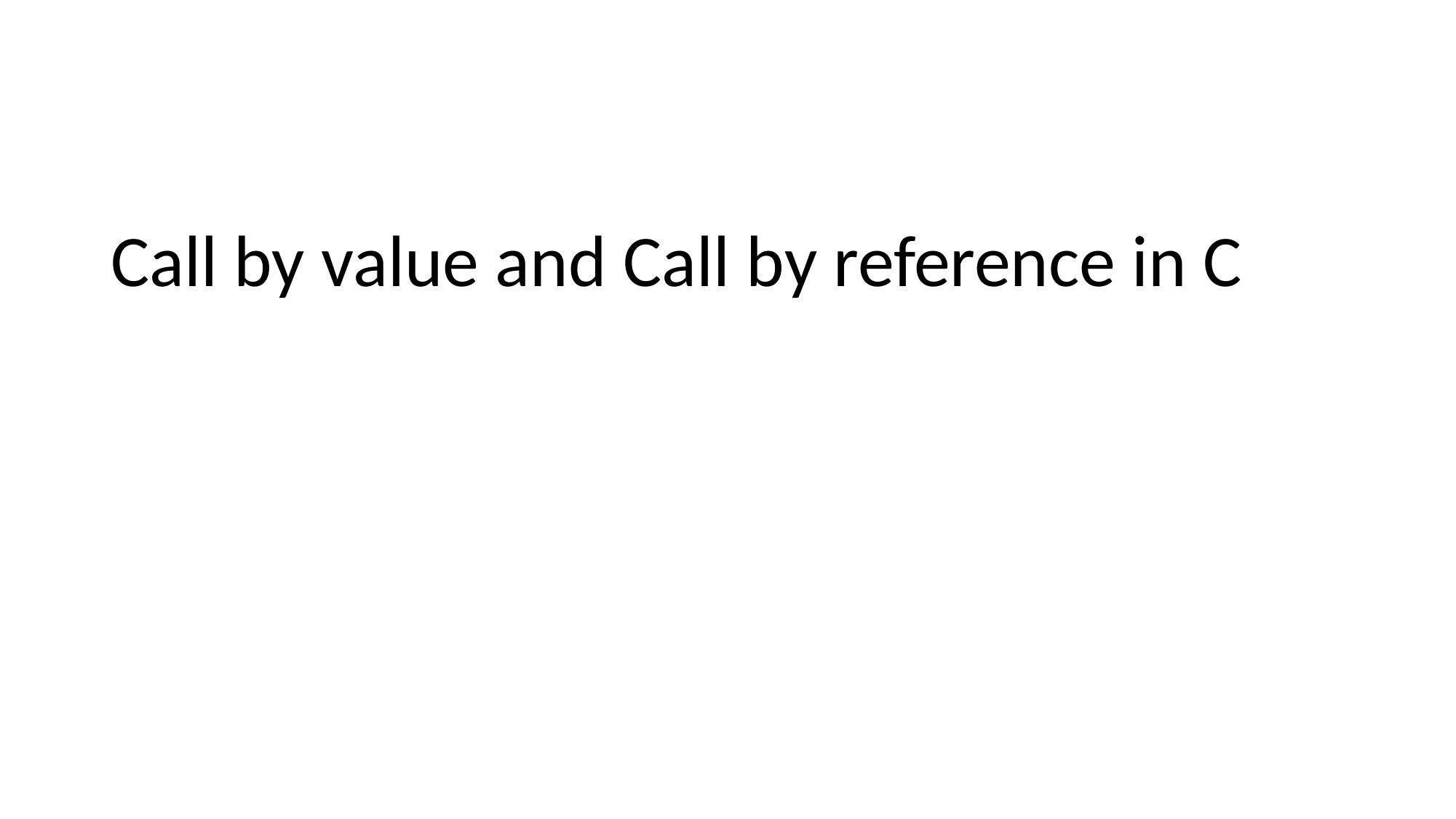

Call by value and Call by reference in C